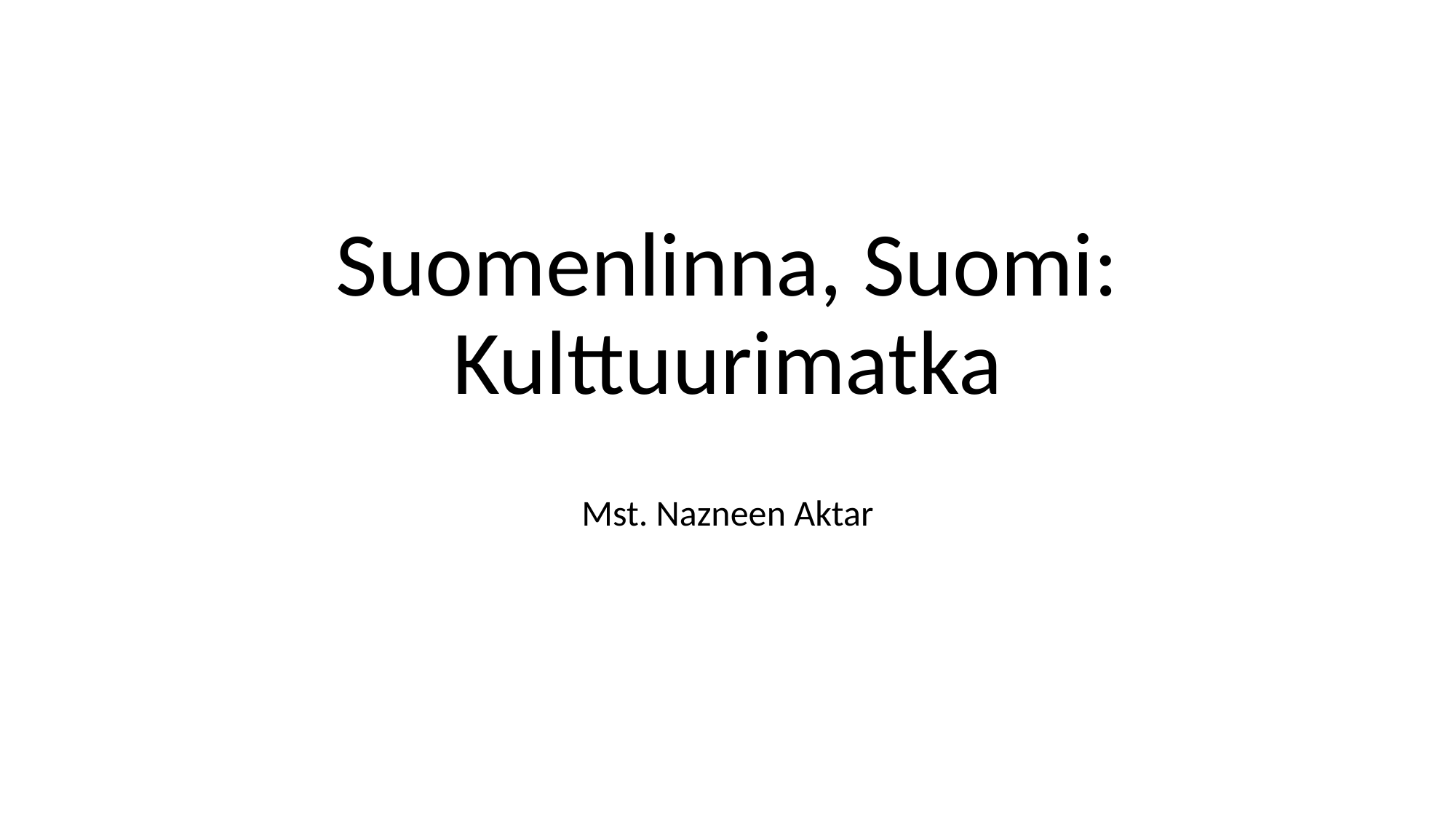

# Suomenlinna, Suomi: Kulttuurimatka

Mst. Nazneen Aktar